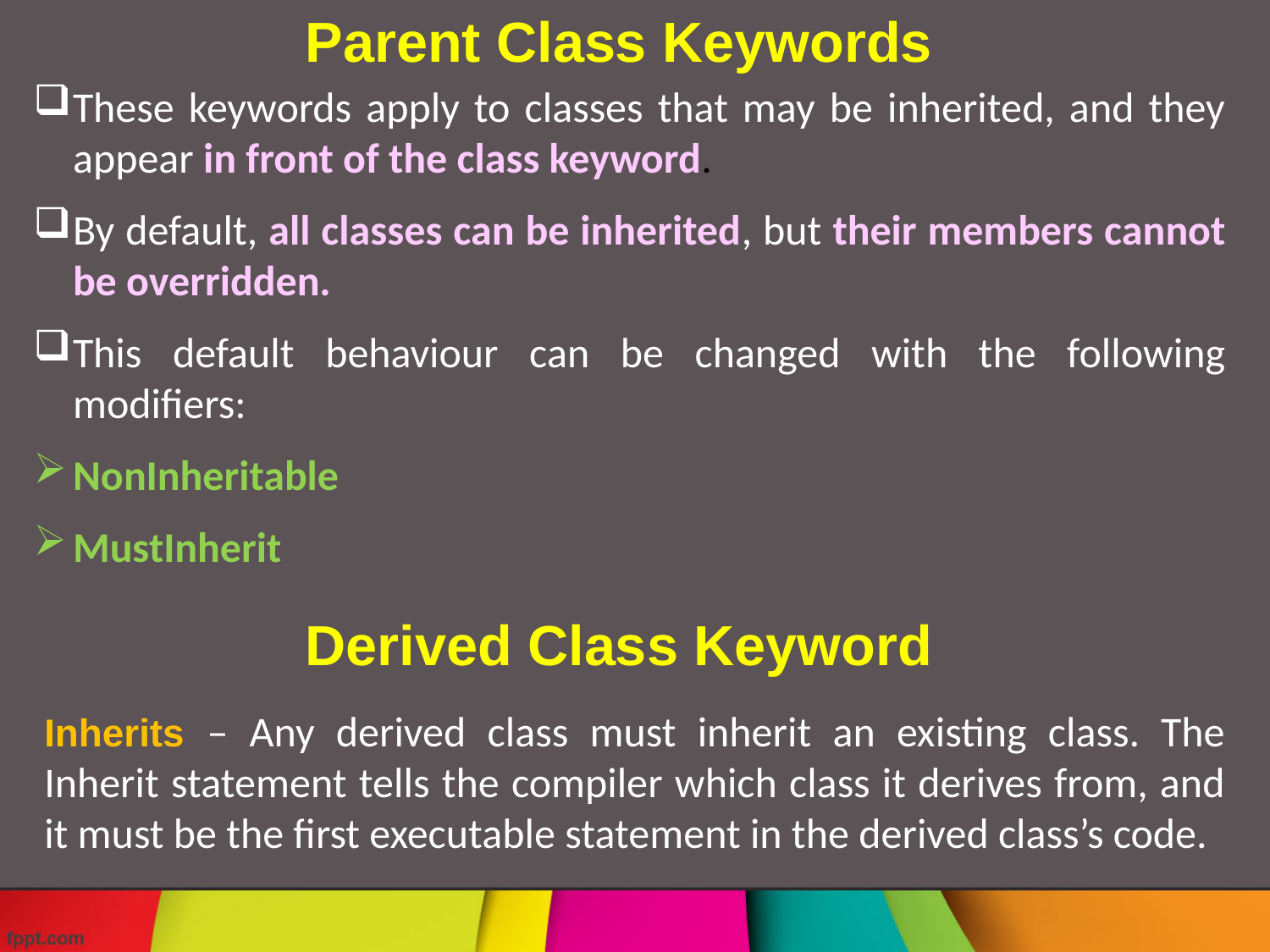

Parent Class Keywords
These keywords apply to classes that may be inherited, and they appear in front of the class keyword.
By default, all classes can be inherited, but their members cannot be overridden.
This default behaviour can be changed with the following modifiers:
NonInheritable
MustInherit
Derived Class Keyword
Inherits – Any derived class must inherit an existing class. The Inherit statement tells the compiler which class it derives from, and it must be the first executable statement in the derived class’s code.